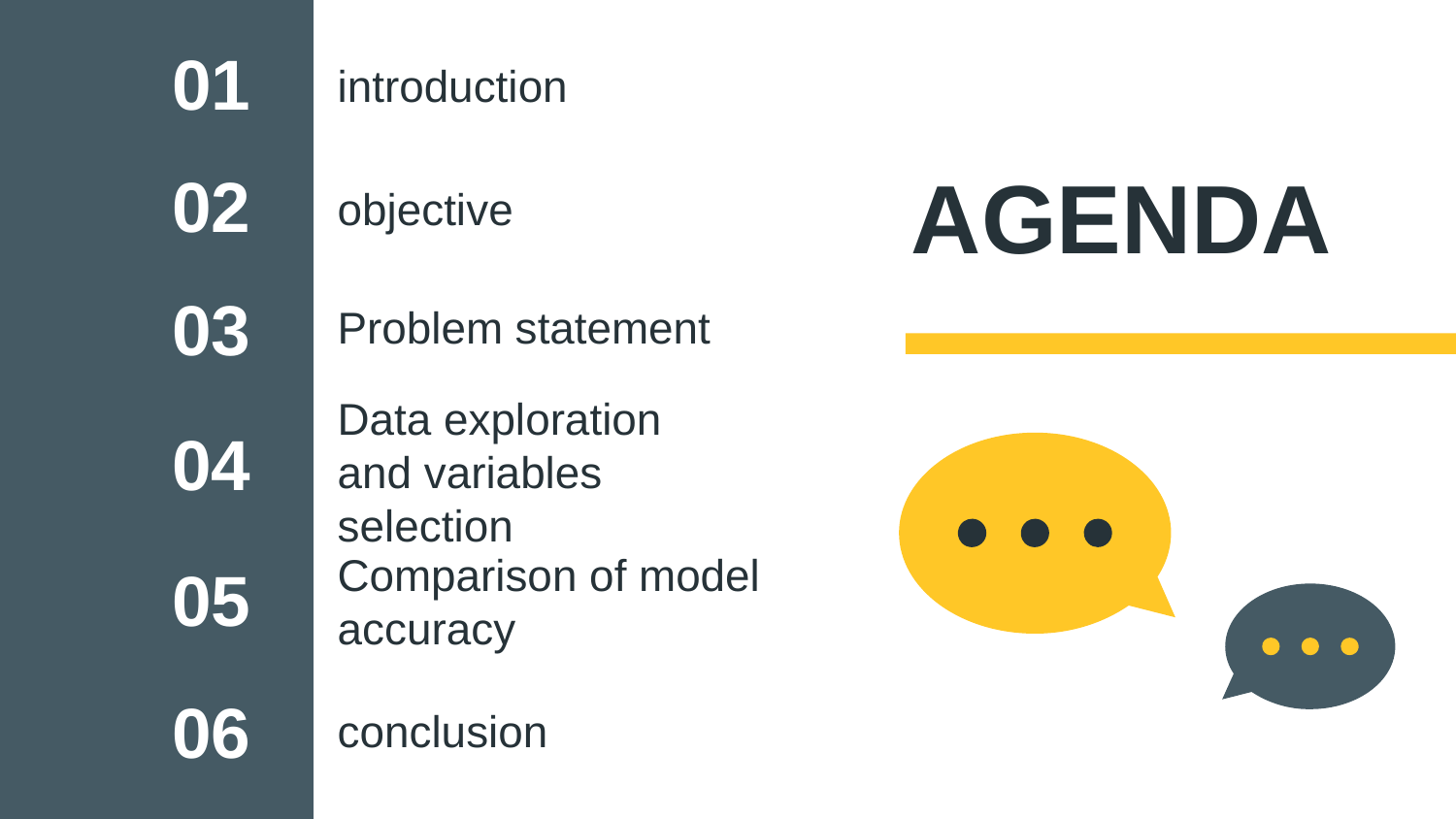

# 01
introduction
AGENDA
02
objective
03
Problem statement

04

Data exploration and variables selection
05
Comparison of model accuracy

06
conclusion